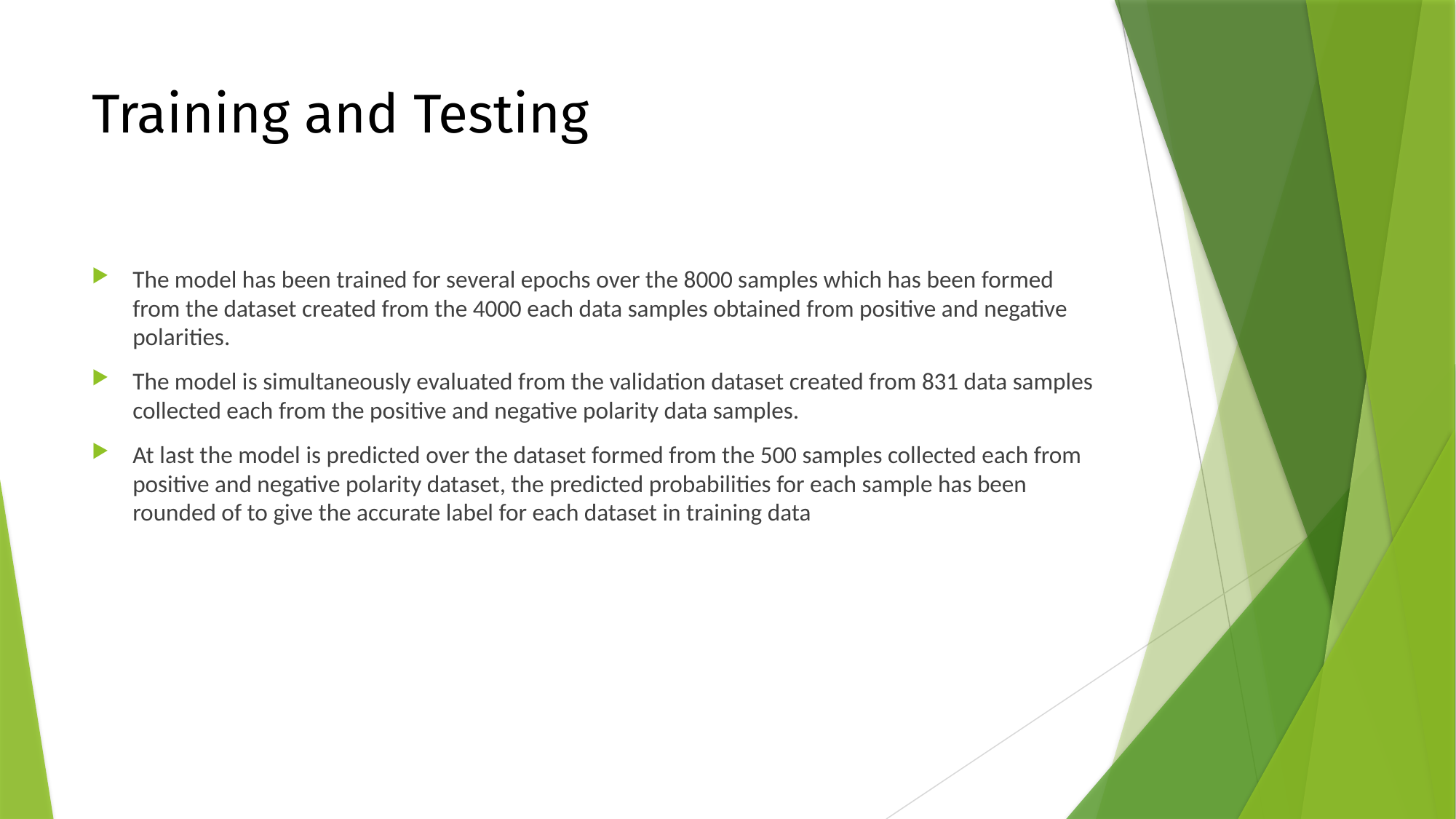

# Training and Testing
The model has been trained for several epochs over the 8000 samples which has been formed from the dataset created from the 4000 each data samples obtained from positive and negative polarities.
The model is simultaneously evaluated from the validation dataset created from 831 data samples collected each from the positive and negative polarity data samples.
At last the model is predicted over the dataset formed from the 500 samples collected each from positive and negative polarity dataset, the predicted probabilities for each sample has been rounded of to give the accurate label for each dataset in training data